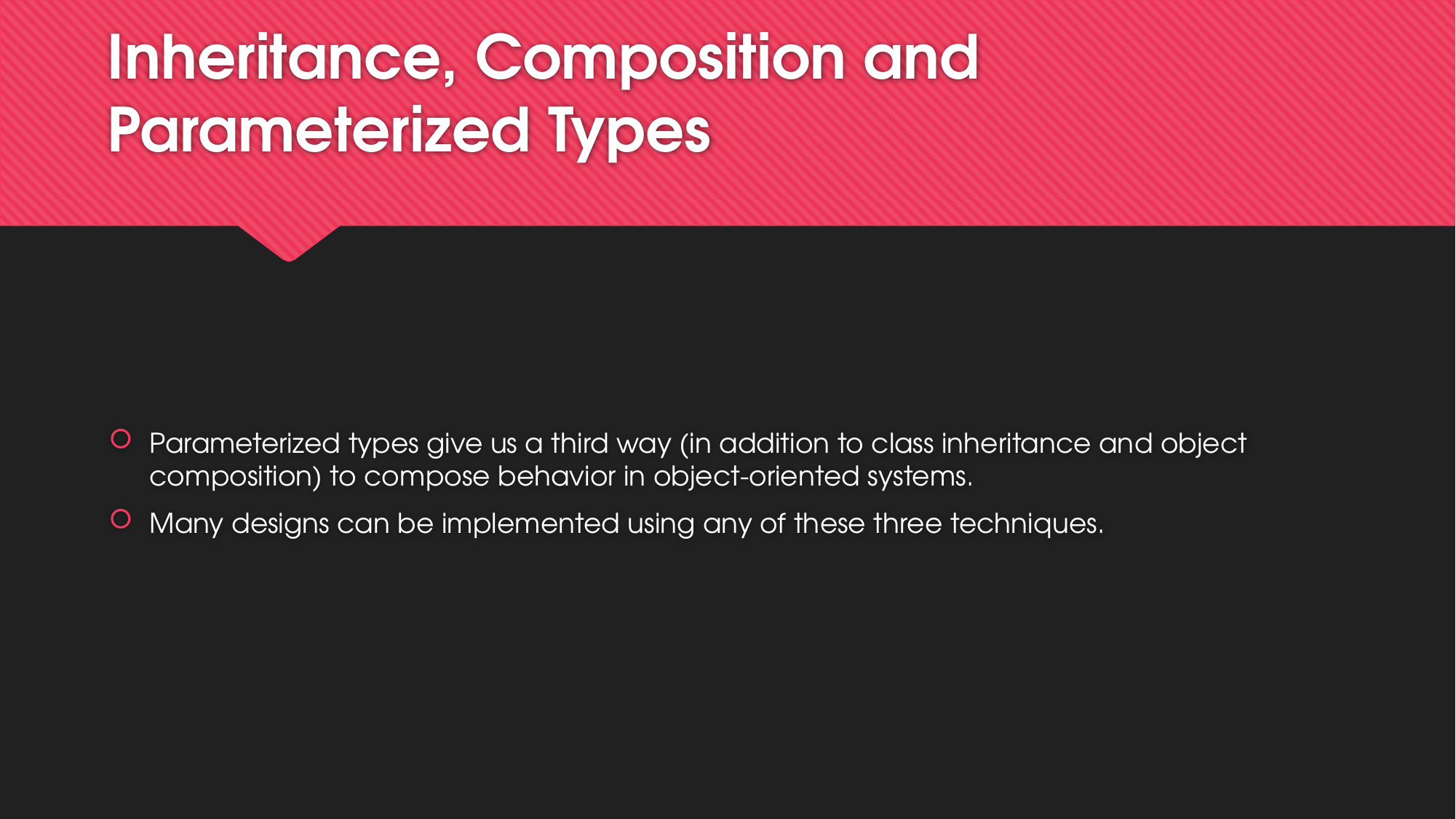

# Inheritance, Composition and Parameterized Types
Parameterized types give us a third way (in addition to class inheritance and object
composition) to compose behavior in object-oriented systems.
Many designs can be implemented using any of these three techniques.